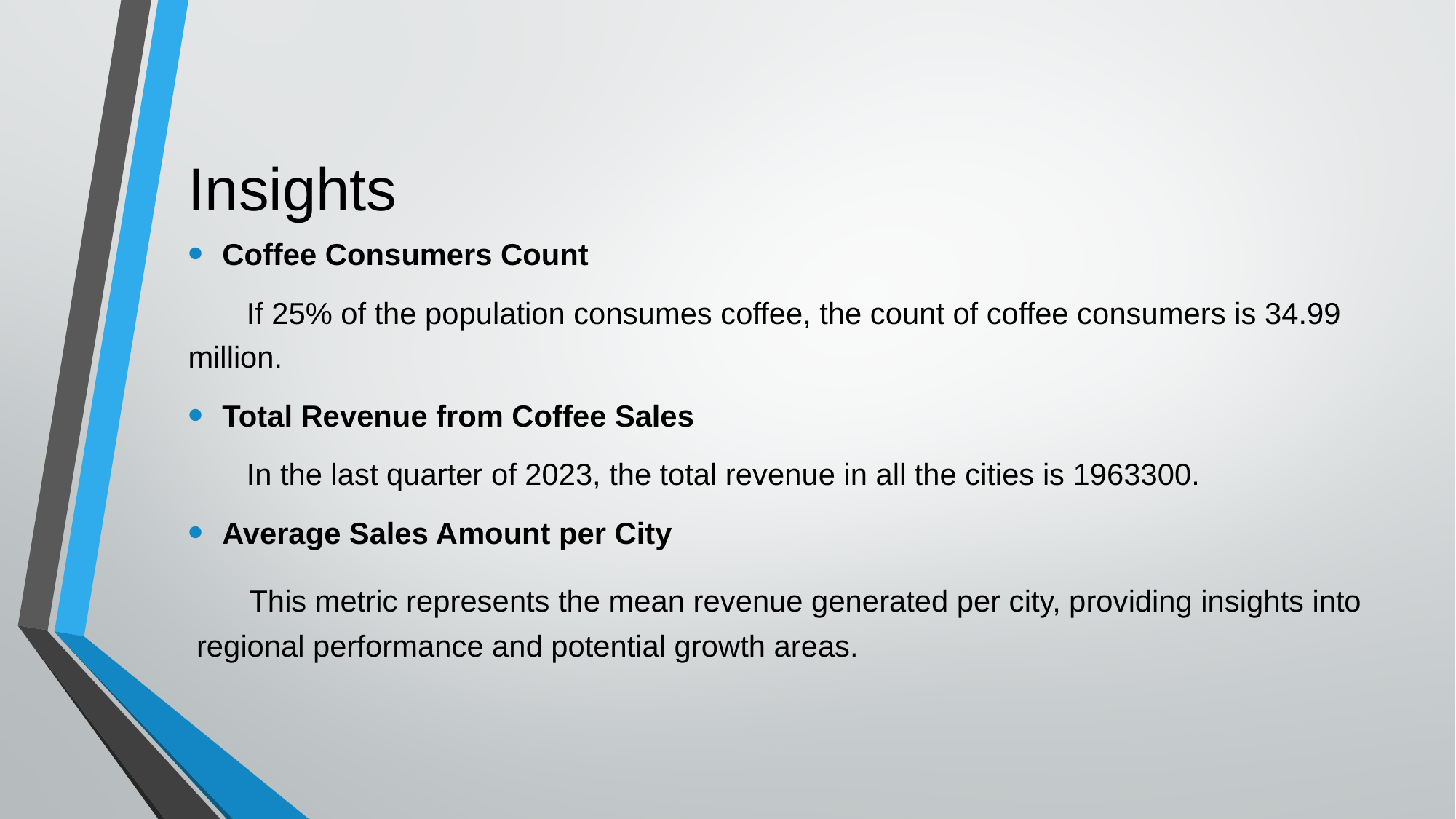

# Insights
Coffee Consumers Count
       If 25% of the population consumes coffee, the count of coffee consumers is 34.99 million.
Total Revenue from Coffee Sales
       In the last quarter of 2023, the total revenue in all the cities is 1963300.
Average Sales Amount per City
      This metric represents the mean revenue generated per city, providing insights into  regional performance and potential growth areas.